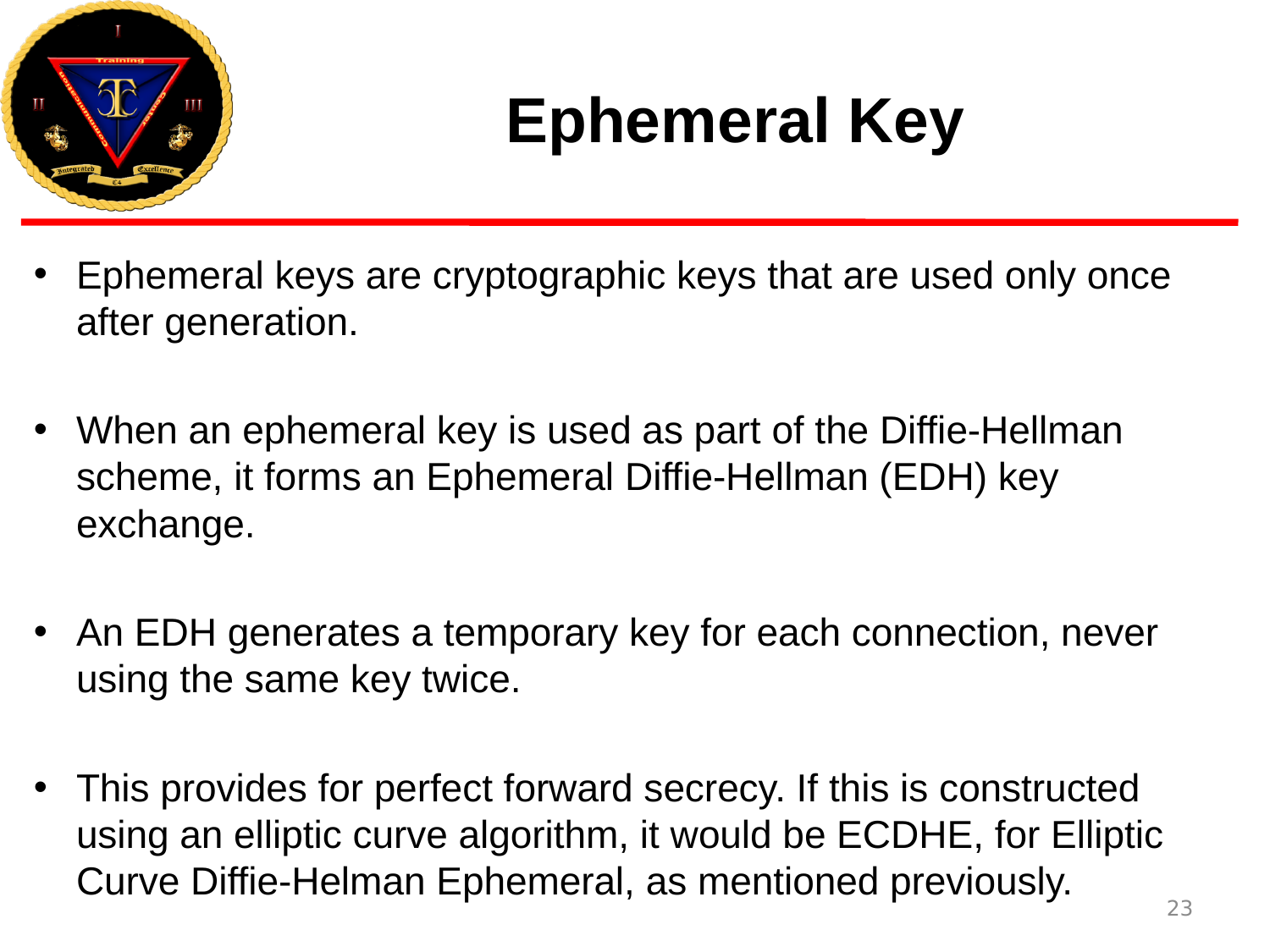

# Ephemeral Key
Ephemeral keys are cryptographic keys that are used only once after generation.

When an ephemeral key is used as part of the Diffie-Hellman scheme, it forms an Ephemeral Diffie-Hellman (EDH) key exchange.

An EDH generates a temporary key for each connection, never using the same key twice.

This provides for perfect forward secrecy. If this is constructed using an elliptic curve algorithm, it would be ECDHE, for Elliptic Curve Diffie-Helman Ephemeral, as mentioned previously.
23